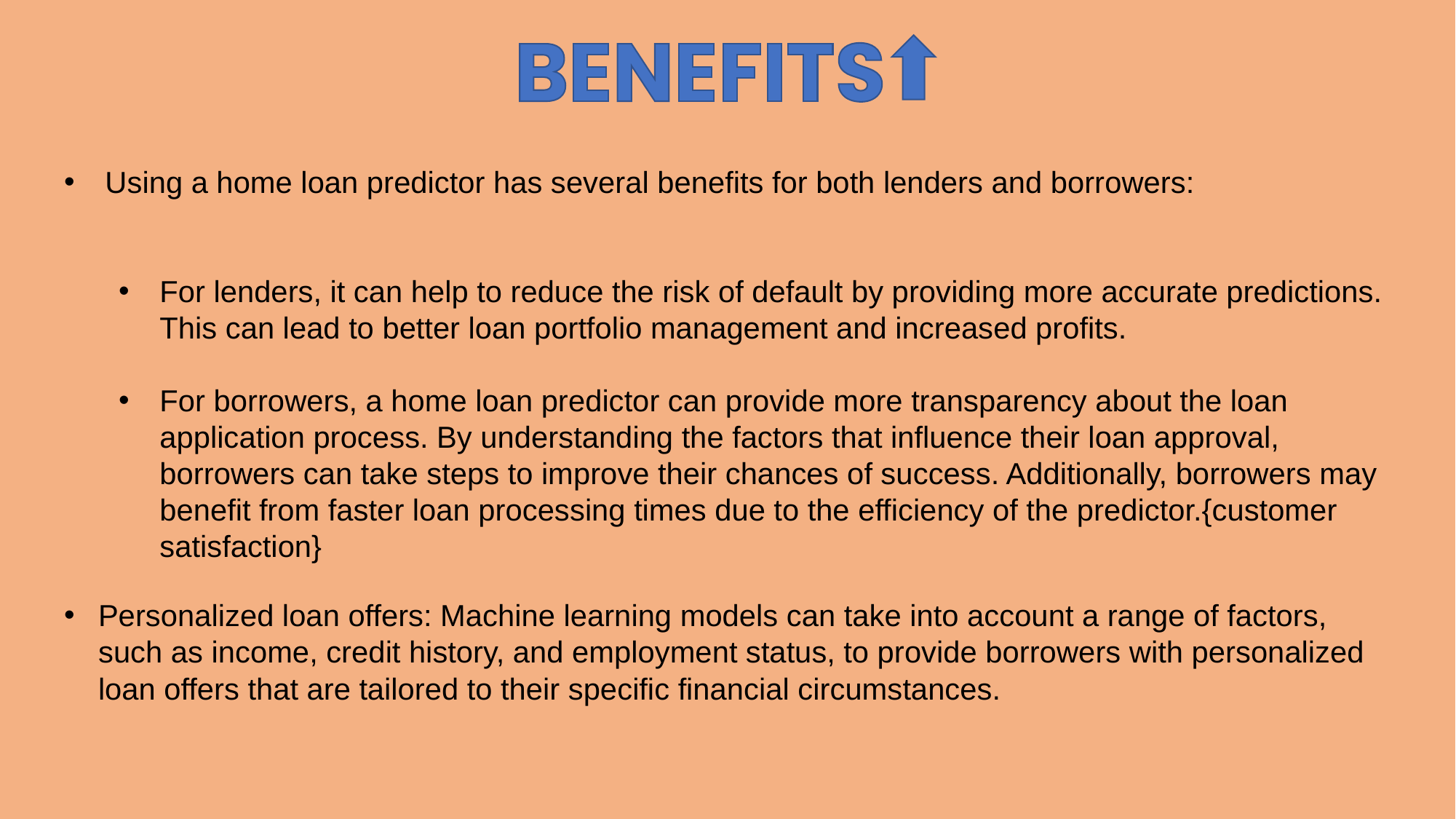

Using a home loan predictor has several benefits for both lenders and borrowers:

For lenders, it can help to reduce the risk of default by providing more accurate predictions. This can lead to better loan portfolio management and increased profits.

For borrowers, a home loan predictor can provide more transparency about the loan application process. By understanding the factors that influence their loan approval, borrowers can take steps to improve their chances of success. Additionally, borrowers may benefit from faster loan processing times due to the efficiency of the predictor.{customer satisfaction}

Personalized loan offers: Machine learning models can take into account a range of factors, such as income, credit history, and employment status, to provide borrowers with personalized loan offers that are tailored to their specific financial circumstances.